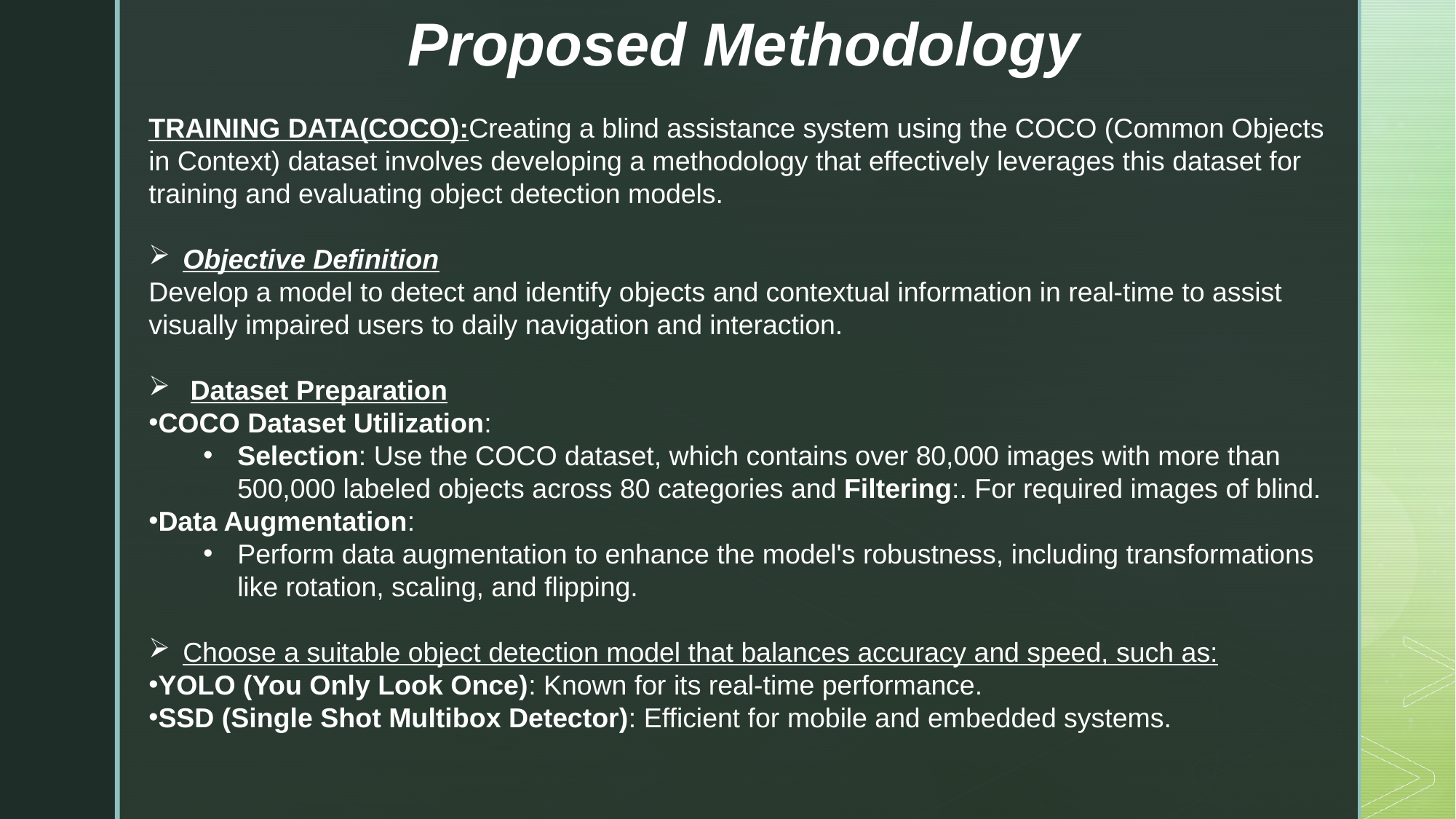

Proposed Methodology

TRAINING DATA(COCO):Creating a blind assistance system using the COCO (Common Objects in Context) dataset involves developing a methodology that effectively leverages this dataset for training and evaluating object detection models.

Objective Definition
Develop a model to detect and identify objects and contextual information in real-time to assist visually impaired users to daily navigation and interaction.

 Dataset Preparation
COCO Dataset Utilization:
Selection: Use the COCO dataset, which contains over 80,000 images with more than 500,000 labeled objects across 80 categories and Filtering:. For required images of blind.
Data Augmentation:
Perform data augmentation to enhance the model's robustness, including transformations like rotation, scaling, and flipping.

Choose a suitable object detection model that balances accuracy and speed, such as:
YOLO (You Only Look Once): Known for its real-time performance.
SSD (Single Shot Multibox Detector): Efficient for mobile and embedded systems.